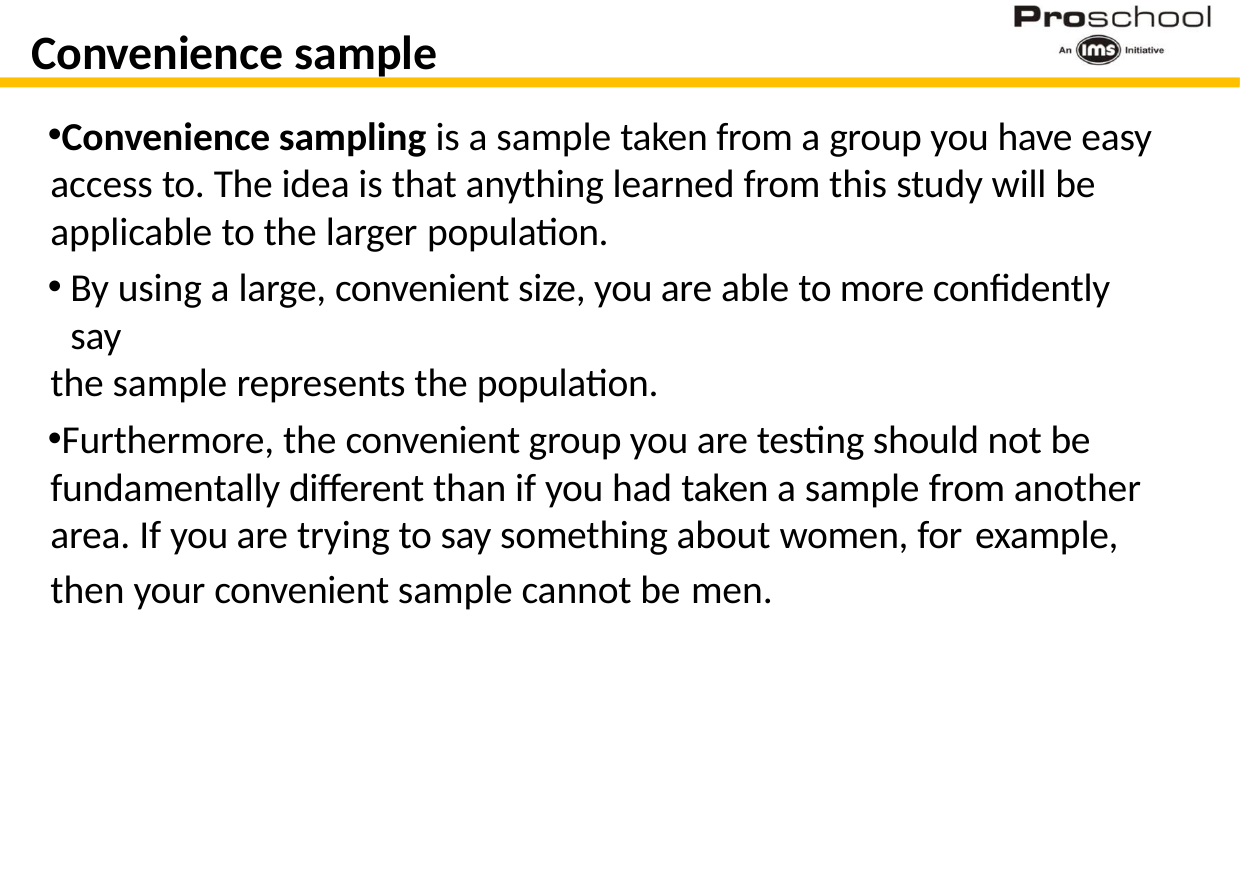

# Convenience sample

Convenience sampling is a sample taken from a group you have easy  access to. The idea is that anything learned from this study will be  applicable to the larger population.
By using a large, convenient size, you are able to more confidently say
the sample represents the population.
Furthermore, the convenient group you are testing should not be  fundamentally different than if you had taken a sample from another  area. If you are trying to say something about women, for example,
then your convenient sample cannot be men.